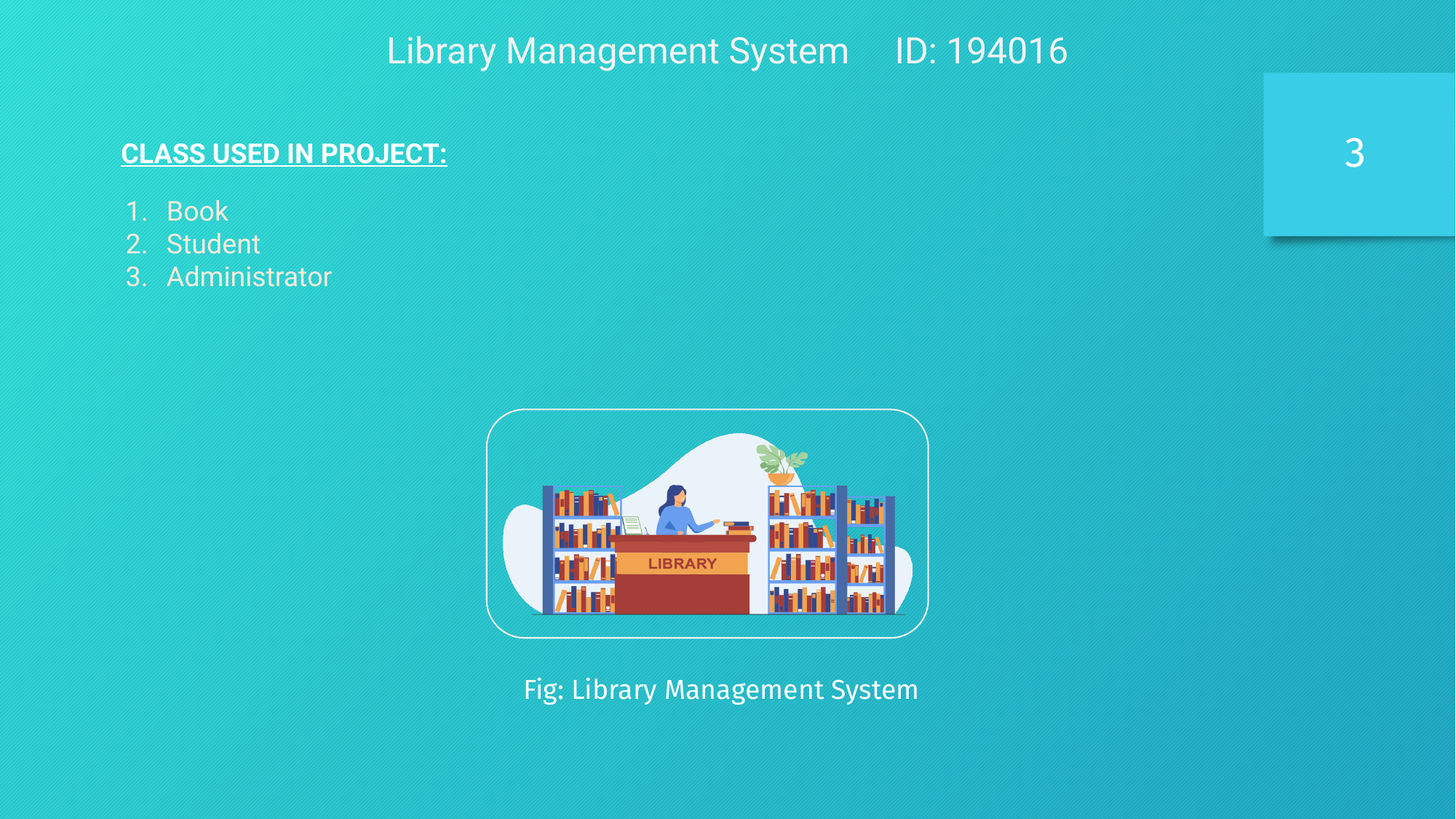

Library Management System     ID: 194016
3
CLASS USED IN PROJECT:
Book
Student
Administrator

Fig: Library Management System